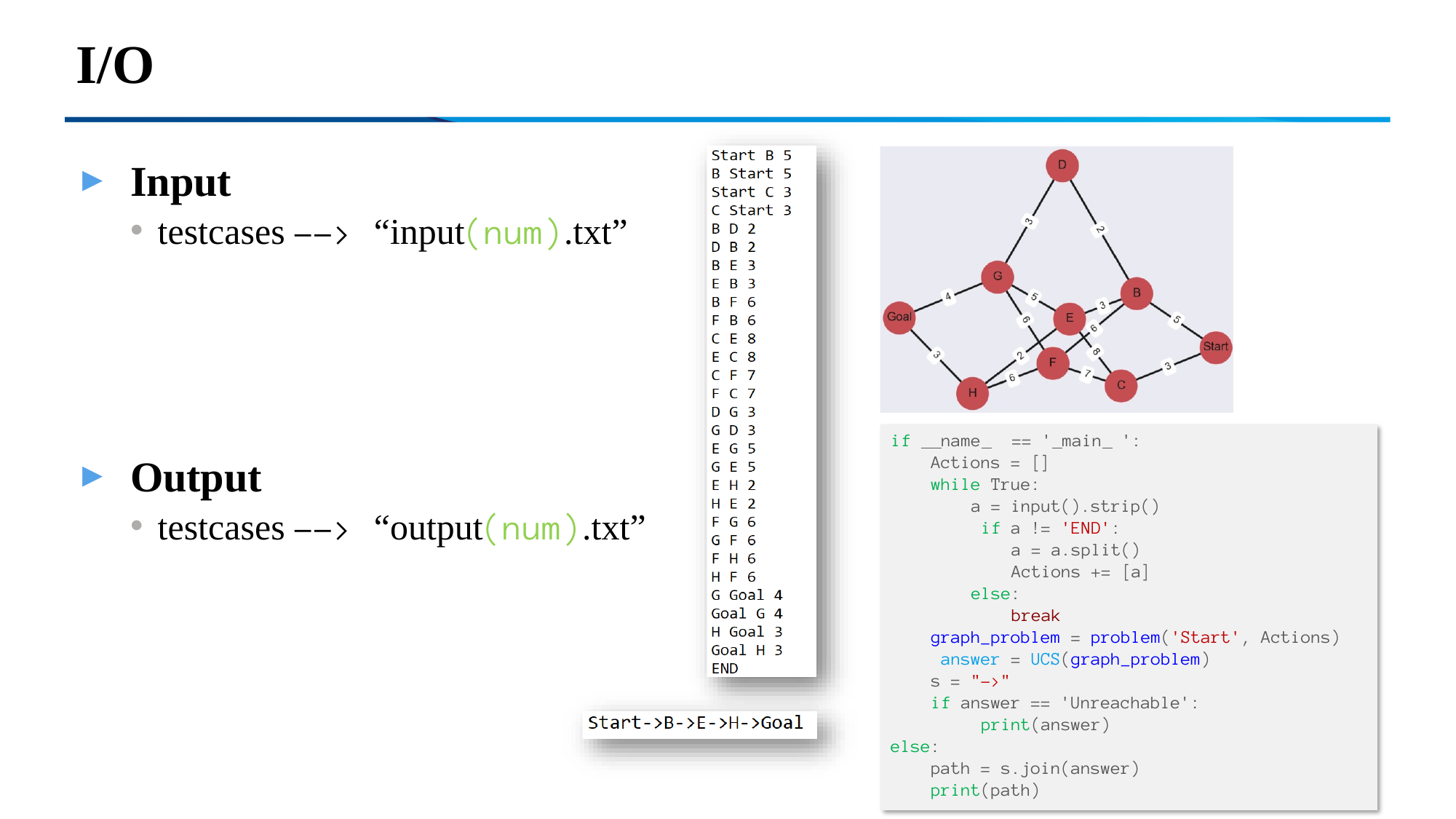

# I/O

Input
testcases --> “input(num).txt”

if   name 	== ' main ':
Actions = []
while True:
a = input().strip()  if a != 'END':
a = a.split()  Actions += [a]
else:
break
graph_problem = problem('Start', Actions)  answer = UCS(graph_problem)
s = "->"
if answer == 'Unreachable':  print(answer)
else:
path = s.join(answer)
print(path)
Output
testcases --> “output(num).txt”